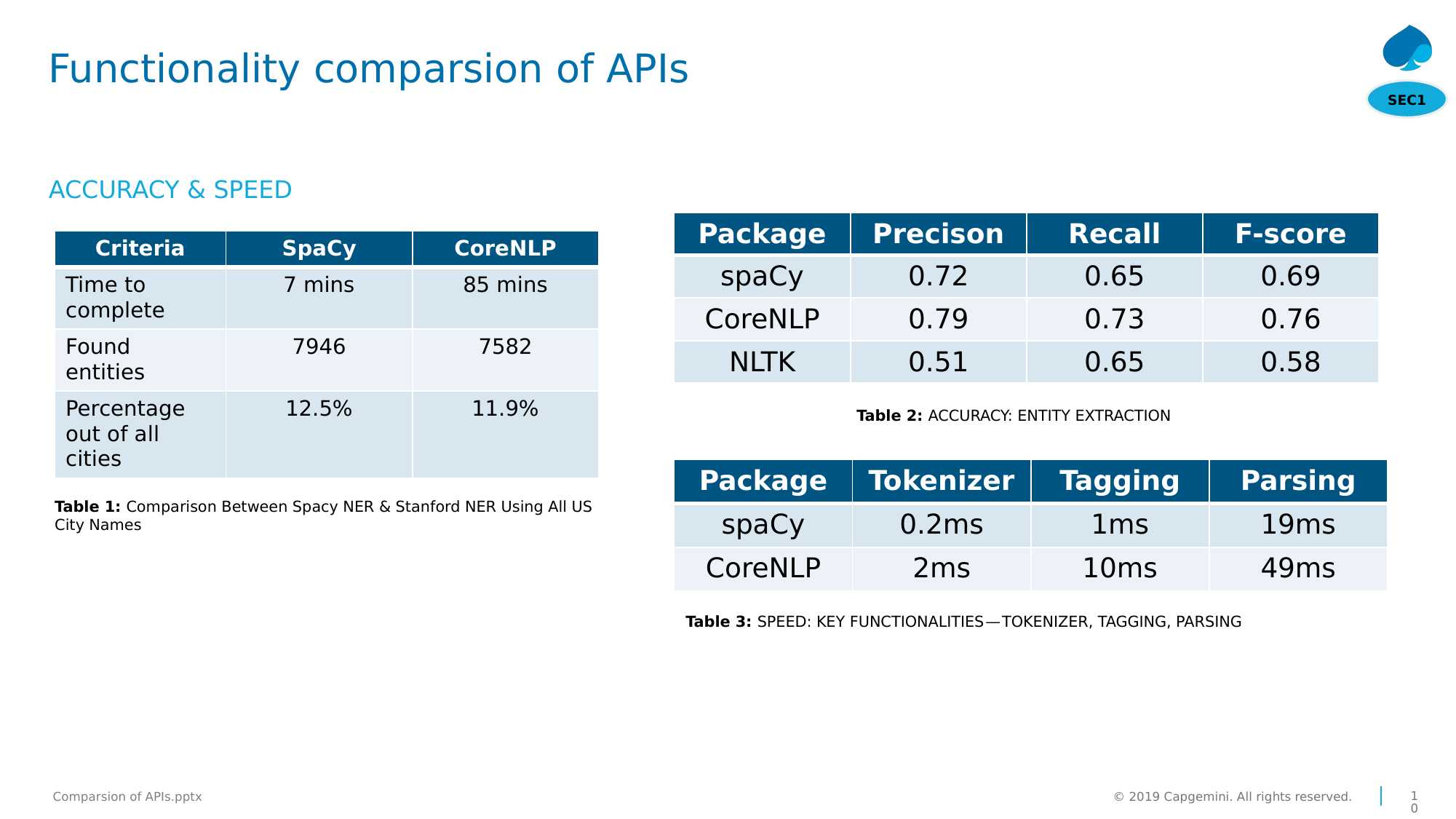

# Functionality comparsion of APIs
SEC1
ACCURACY & SPEED
| Package | Precison | Recall | F-score |
| --- | --- | --- | --- |
| spaCy | 0.72 | 0.65 | 0.69 |
| CoreNLP | 0.79 | 0.73 | 0.76 |
| NLTK | 0.51 | 0.65 | 0.58 |
| Criteria | SpaCy | CoreNLP |
| --- | --- | --- |
| Time to complete | 7 mins | 85 mins |
| Found entities | 7946 | 7582 |
| Percentage out of all cities | 12.5% | 11.9% |
Table 2: ACCURACY: ENTITY EXTRACTION

| Package | Tokenizer | Tagging | Parsing |
| --- | --- | --- | --- |
| spaCy | 0.2ms | 1ms | 19ms |
| CoreNLP | 2ms | 10ms | 49ms |
Table 1: Comparison Between Spacy NER & Stanford NER Using All US City Names

Table 3: SPEED: KEY FUNCTIONALITIES — TOKENIZER, TAGGING, PARSING
© 2019 Capgemini. All rights reserved.
10